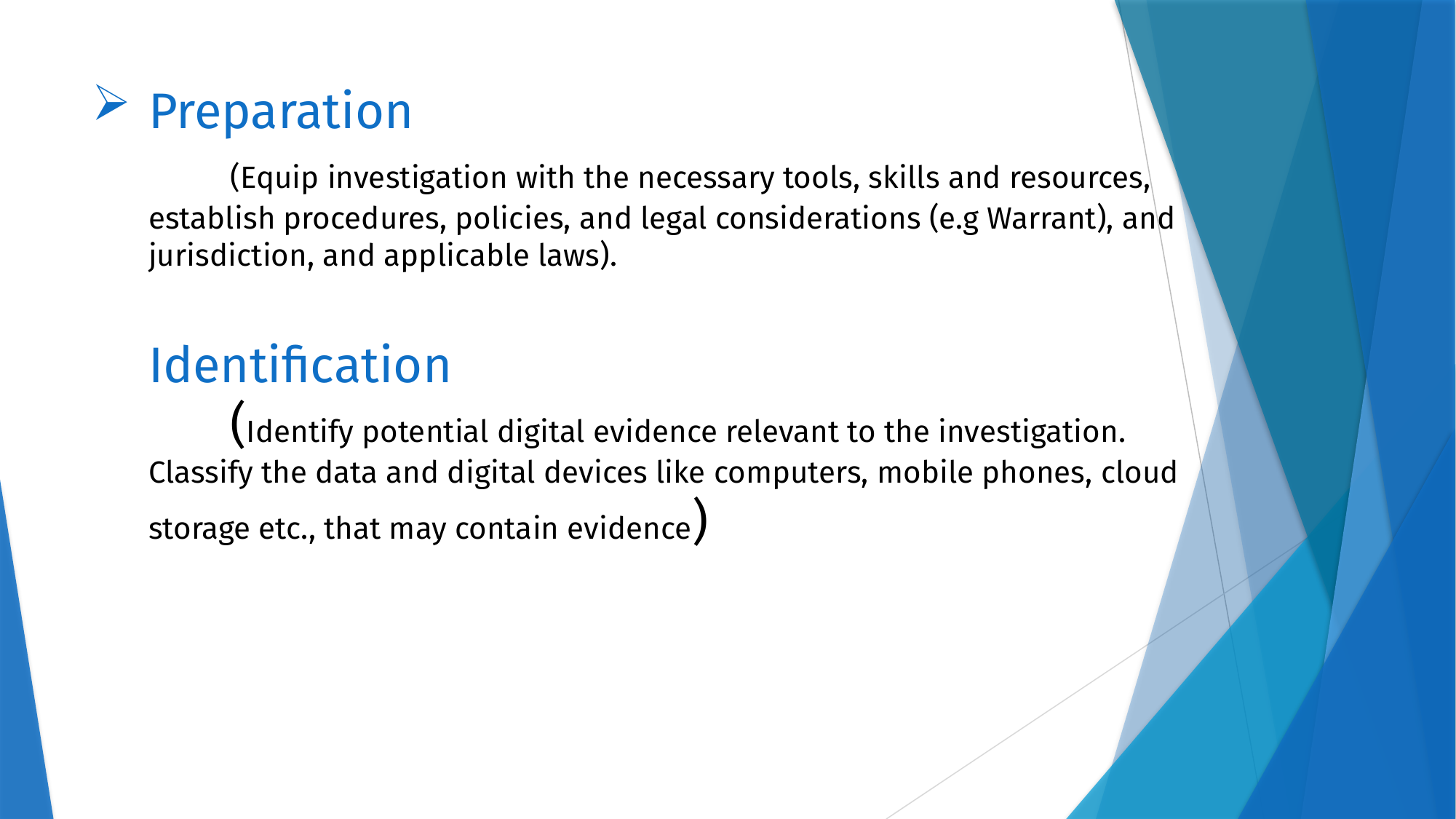

# Preparation (Equip investigation with the necessary tools, skills and resources, establish procedures, policies, and legal considerations (e.g Warrant), and jurisdiction, and applicable laws). Identification (Identify potential digital evidence relevant to the investigation. Classify the data and digital devices like computers, mobile phones, cloud storage etc., that may contain evidence)